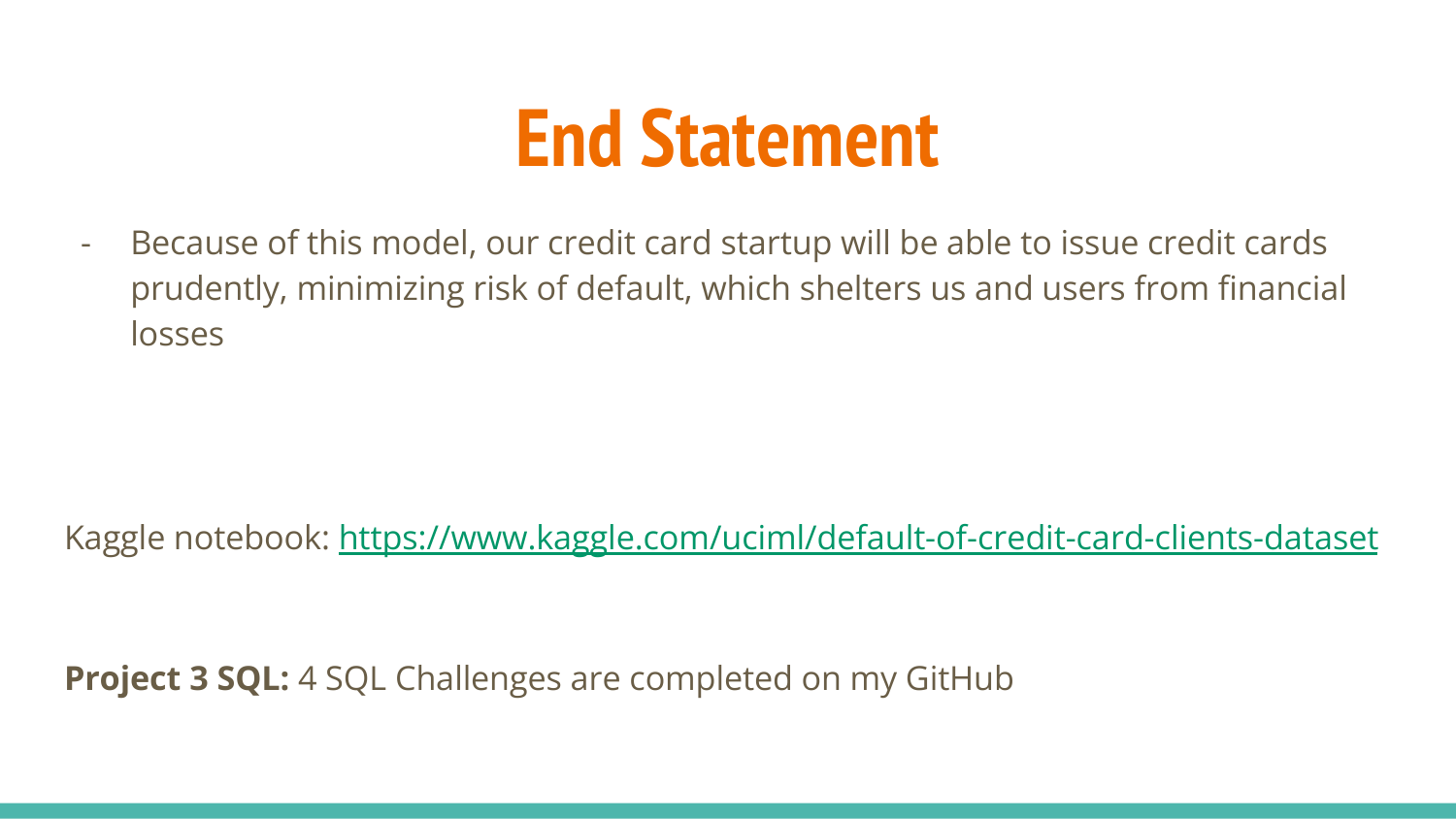

# End Statement
Because of this model, our credit card startup will be able to issue credit cards prudently, minimizing risk of default, which shelters us and users from financial losses

Kaggle notebook: https://www.kaggle.com/uciml/default-of-credit-card-clients-dataset

Project 3 SQL: 4 SQL Challenges are completed on my GitHub